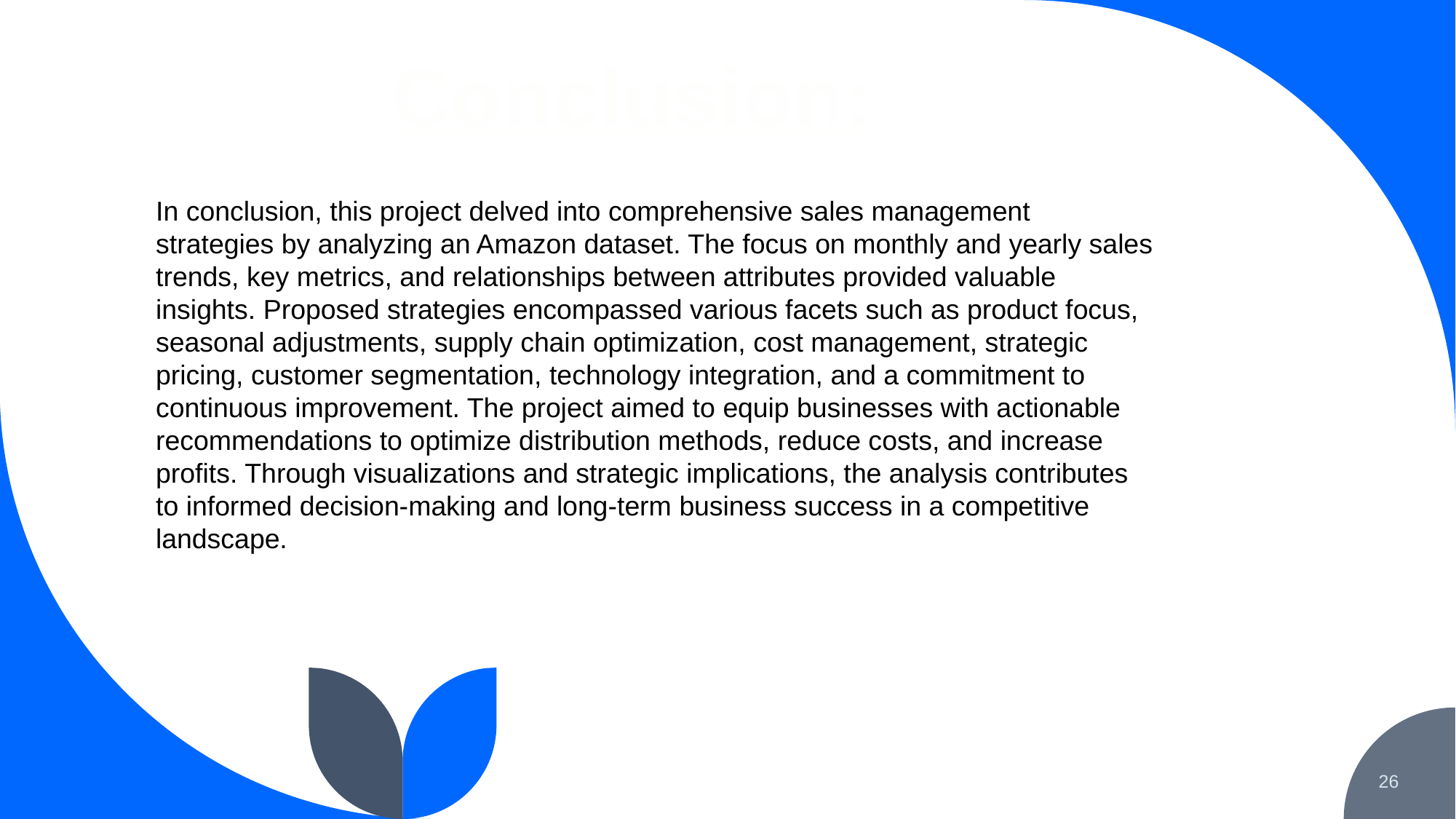

Conclusion:
In conclusion, this project delved into comprehensive sales management strategies by analyzing an Amazon dataset. The focus on monthly and yearly sales trends, key metrics, and relationships between attributes provided valuable insights. Proposed strategies encompassed various facets such as product focus, seasonal adjustments, supply chain optimization, cost management, strategic pricing, customer segmentation, technology integration, and a commitment to continuous improvement. The project aimed to equip businesses with actionable recommendations to optimize distribution methods, reduce costs, and increase profits. Through visualizations and strategic implications, the analysis contributes to informed decision-making and long-term business success in a competitive landscape.

26